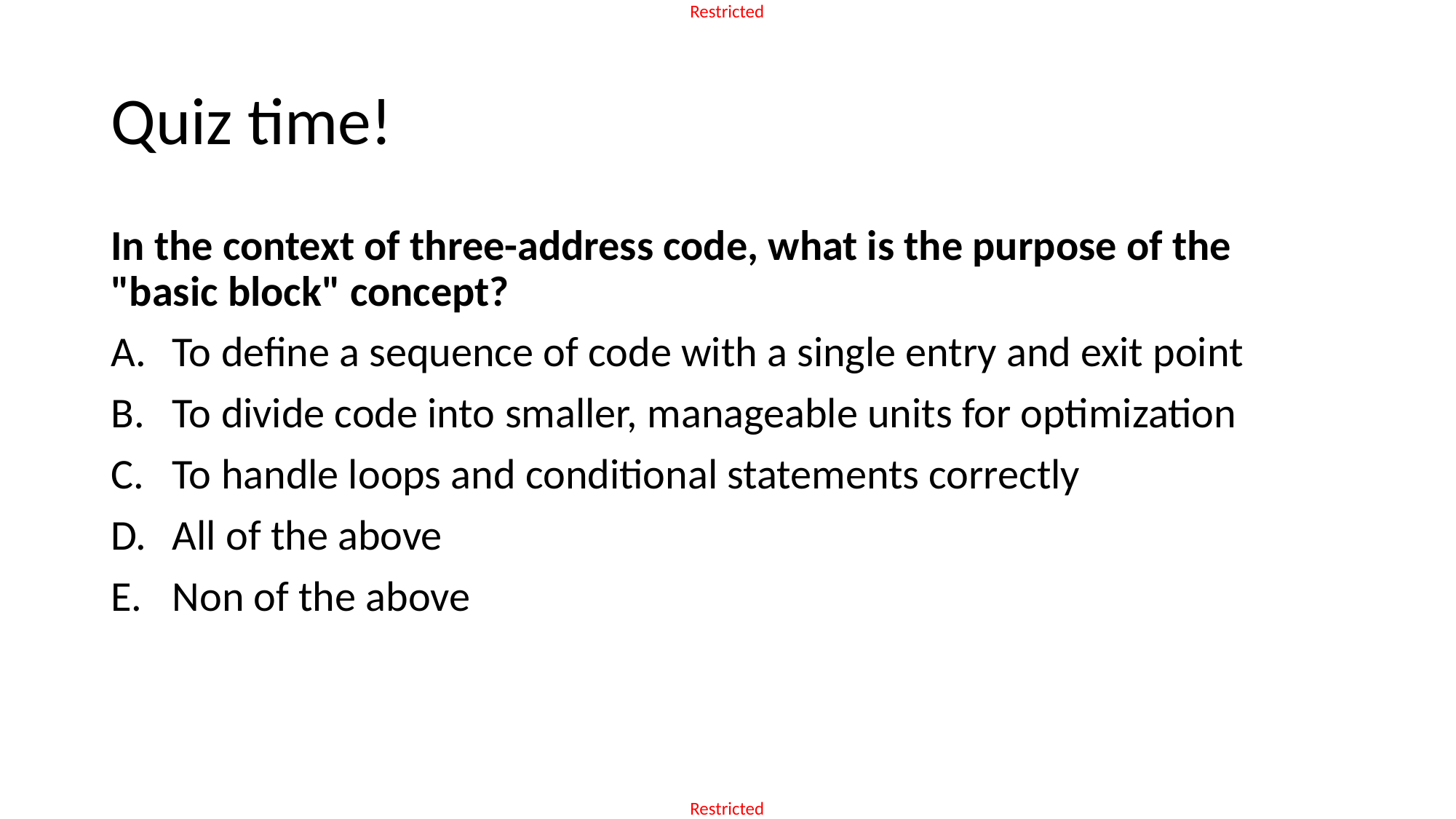

# Quiz time!
In the context of three-address code, what is the purpose of the "basic block" concept?
To define a sequence of code with a single entry and exit point
To divide code into smaller, manageable units for optimization
To handle loops and conditional statements correctly
All of the above
Non of the above